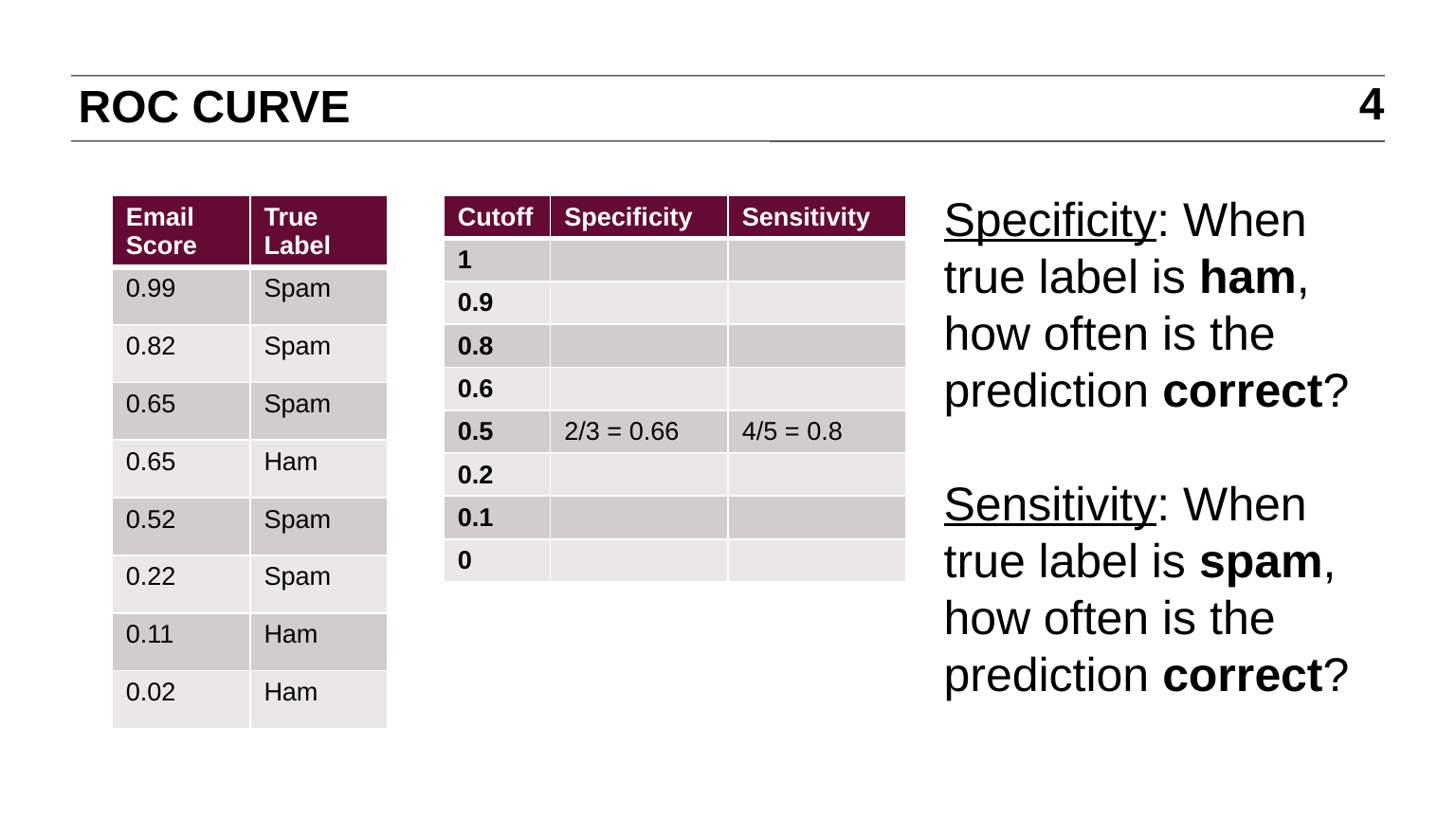

ROC Curve
4
Specificity: When true label is ham, how often is the prediction correct?

Sensitivity: When true label is spam, how often is the prediction correct?
| Email Score | True Label |
| --- | --- |
| 0.99 | Spam |
| 0.82 | Spam |
| 0.65 | Spam |
| 0.65 | Ham |
| 0.52 | Spam |
| 0.22 | Spam |
| 0.11 | Ham |
| 0.02 | Ham |
| Cutoff | Specificity | Sensitivity |
| --- | --- | --- |
| 1 |  |  |
| 0.9 |  |  |
| 0.8 |  |  |
| 0.6 |  |  |
| 0.5 | 2/3 = 0.66 | 4/5 = 0.8 |
| 0.2 |  |  |
| 0.1 |  |  |
| 0 |  |  |